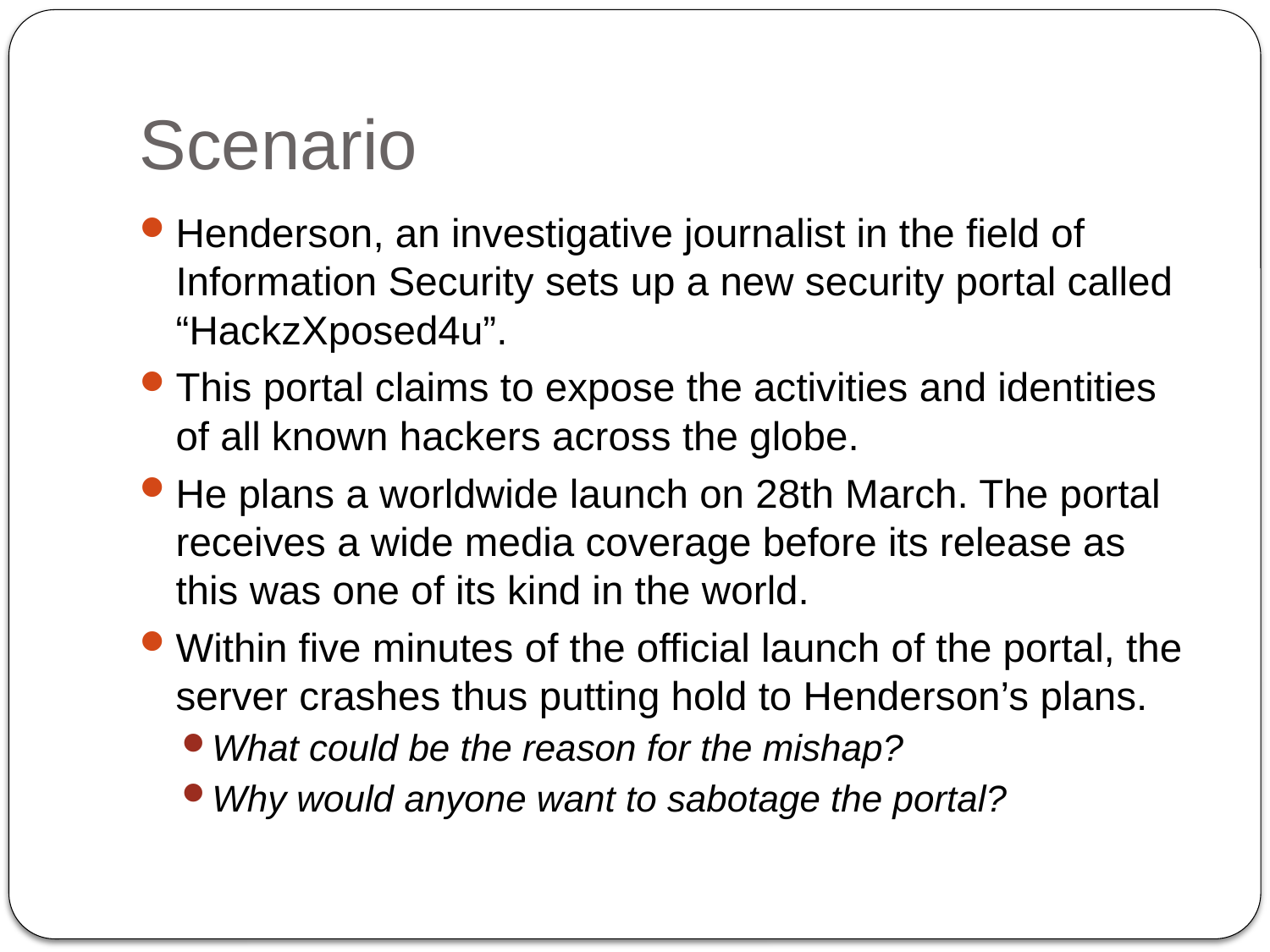

# Scenario
Henderson, an investigative journalist in the field of Information Security sets up a new security portal called “HackzXposed4u”.
This portal claims to expose the activities and identities of all known hackers across the globe.
He plans a worldwide launch on 28th March. The portal receives a wide media coverage before its release as this was one of its kind in the world.
Within five minutes of the official launch of the portal, the server crashes thus putting hold to Henderson’s plans.
What could be the reason for the mishap?
Why would anyone want to sabotage the portal?